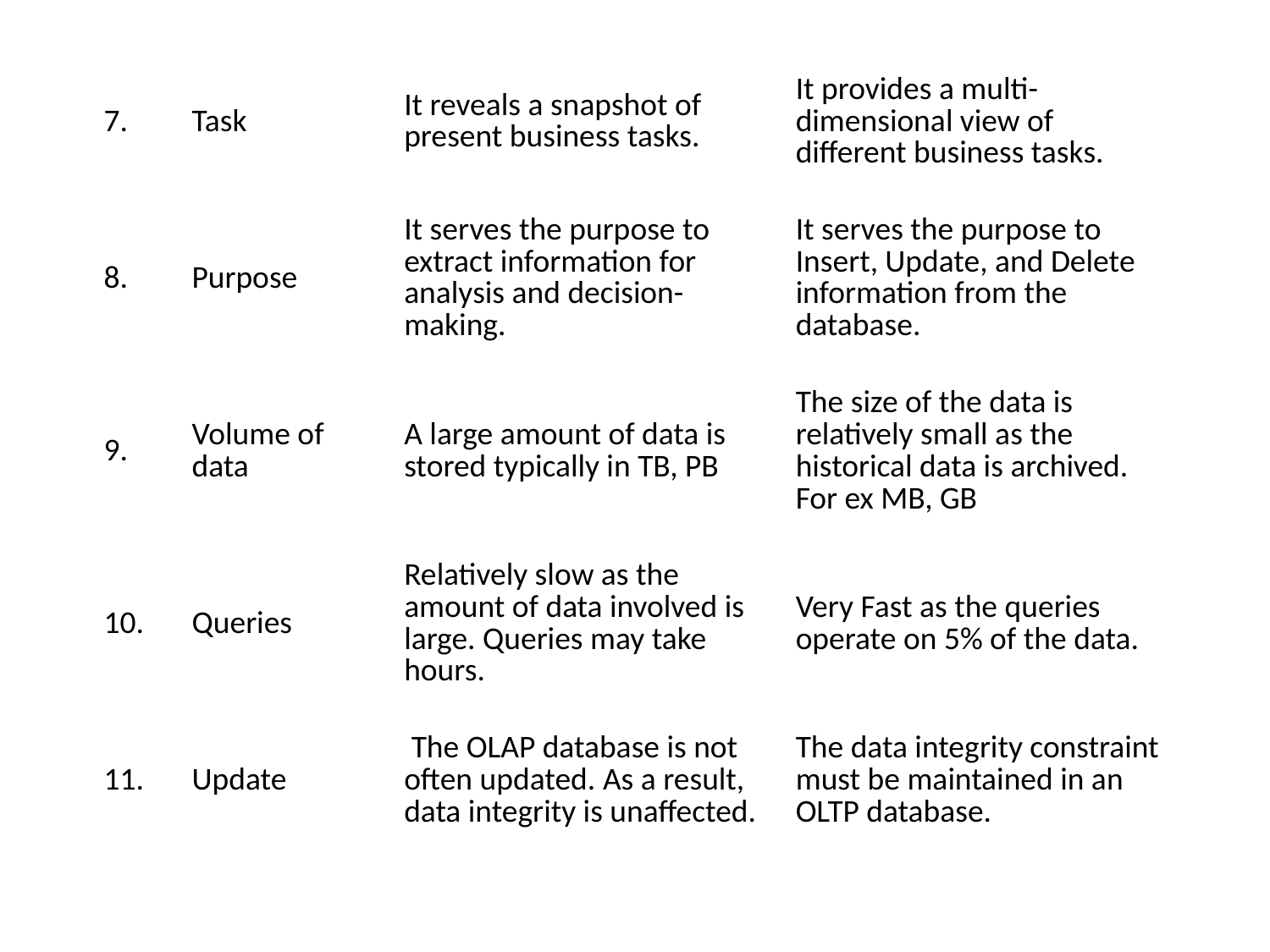

#
| 7. | Task | It reveals a snapshot of present business tasks. | It provides a multi-dimensional view of different business tasks. |
| --- | --- | --- | --- |
| 8. | Purpose | It serves the purpose to extract information for analysis and decision-making. | It serves the purpose to Insert, Update, and Delete information from the database. |
| 9. | Volume of data | A large amount of data is stored typically in TB, PB | The size of the data is relatively small as the historical data is archived. For ex MB, GB |
| 10. | Queries | Relatively slow as the amount of data involved is large. Queries may take hours. | Very Fast as the queries operate on 5% of the data. |
| 11. | Update | The OLAP database is not often updated. As a result, data integrity is unaffected. | The data integrity constraint must be maintained in an OLTP database. |